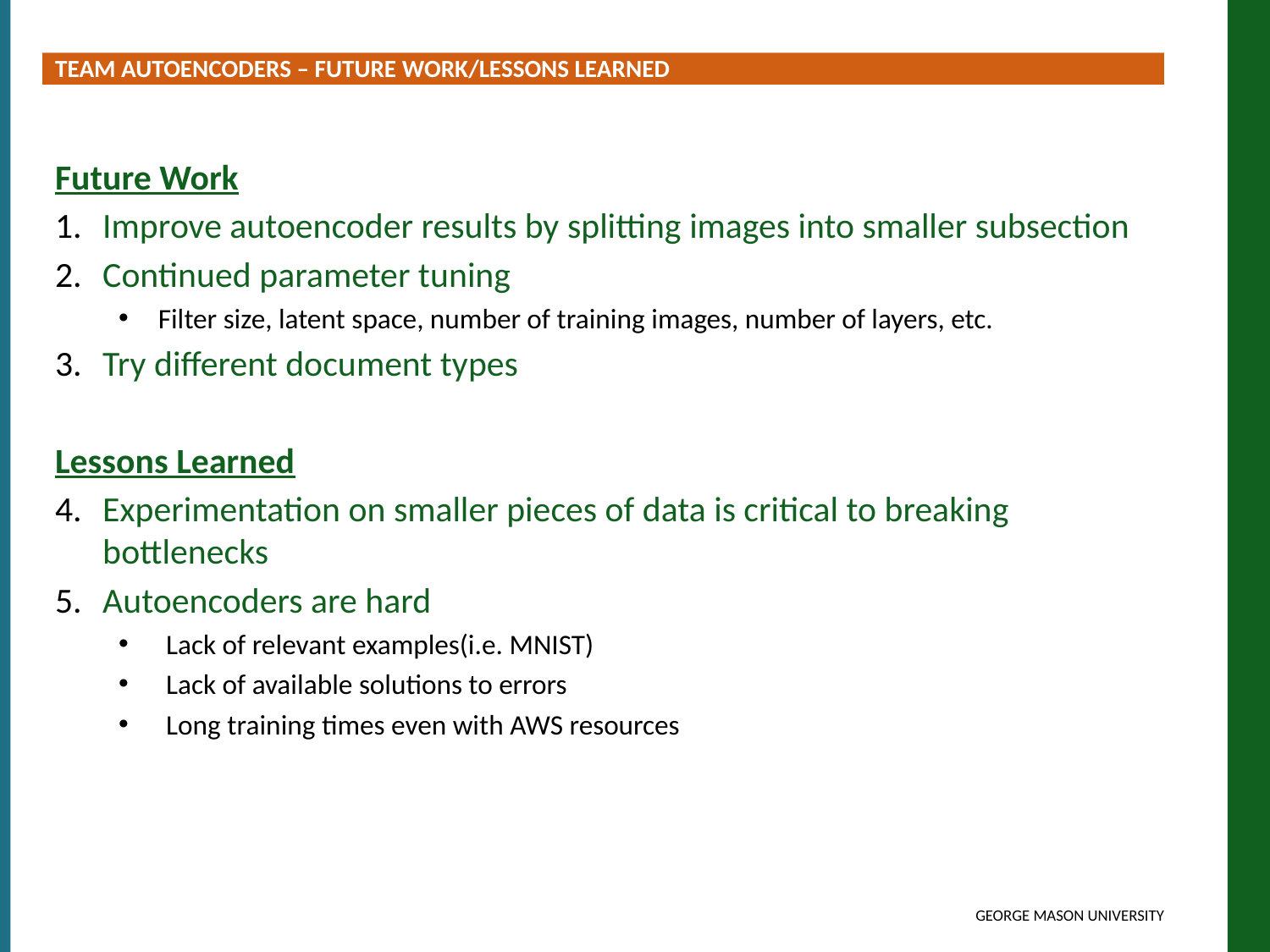

TEAM AUTOENCODERS – FUTURE WORK/LESSONS LEARNED
Future Work
Improve autoencoder results by splitting images into smaller subsection
Continued parameter tuning
Filter size, latent space, number of training images, number of layers, etc.
Try different document types

Lessons Learned
Experimentation on smaller pieces of data is critical to breaking bottlenecks
Autoencoders are hard
Lack of relevant examples(i.e. MNIST)
Lack of available solutions to errors
Long training times even with AWS resources